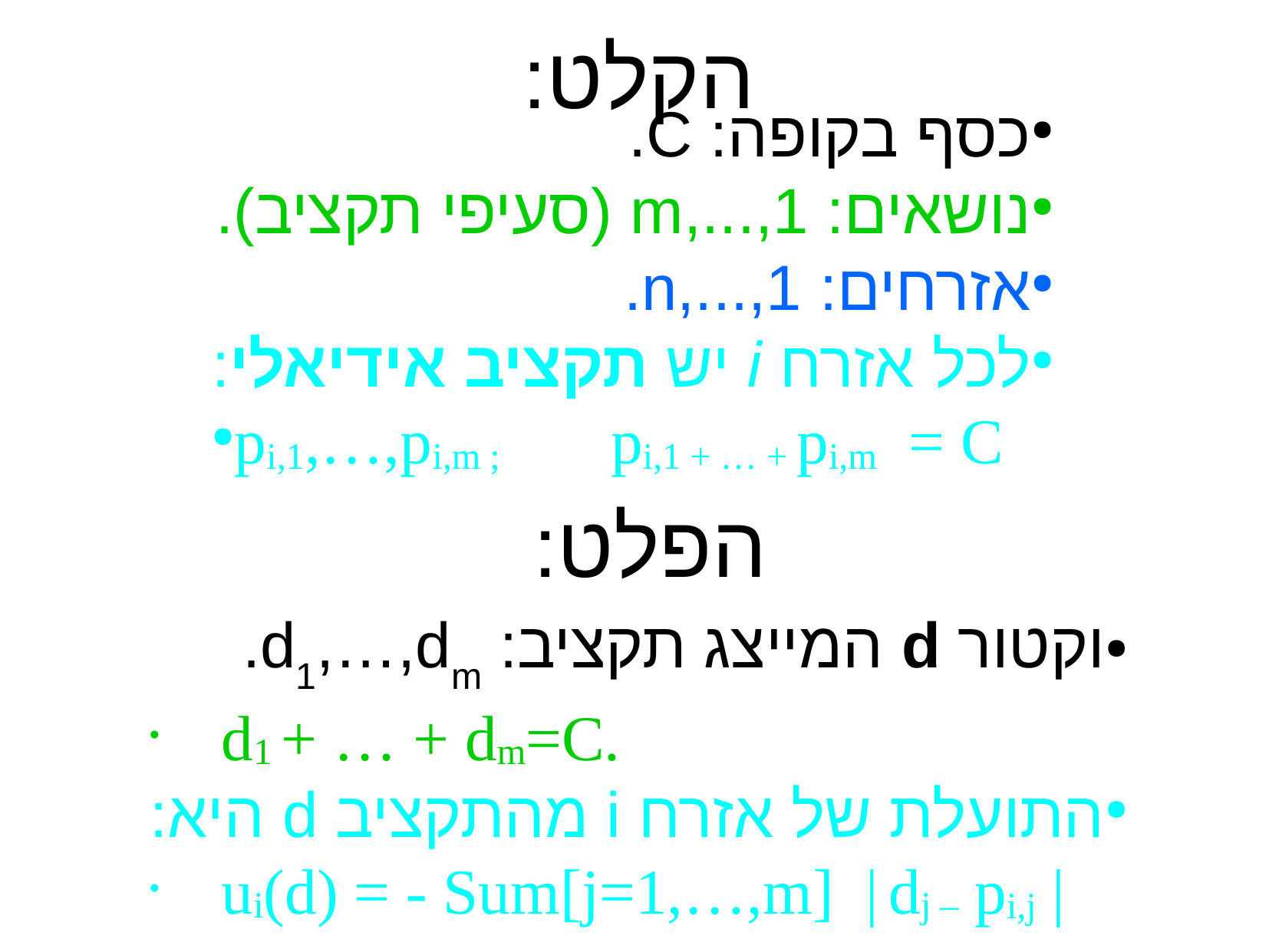

הקלט:
כסף בקופה: C.
נושאים: 1,...,m (סעיפי תקציב).
אזרחים: 1,...,n.
לכל אזרח i יש תקציב אידיאלי:
pi,1,…,pi,m ;            pi,1 + … + pi,m  = C

הפלט:
וקטור d המייצג תקציב: d1,…,dm.
d1 + … + dm=C.
התועלת של אזרח i מהתקציב d היא:
ui(d) = - Sum[j=1,…,m]  | dj – pi,j |